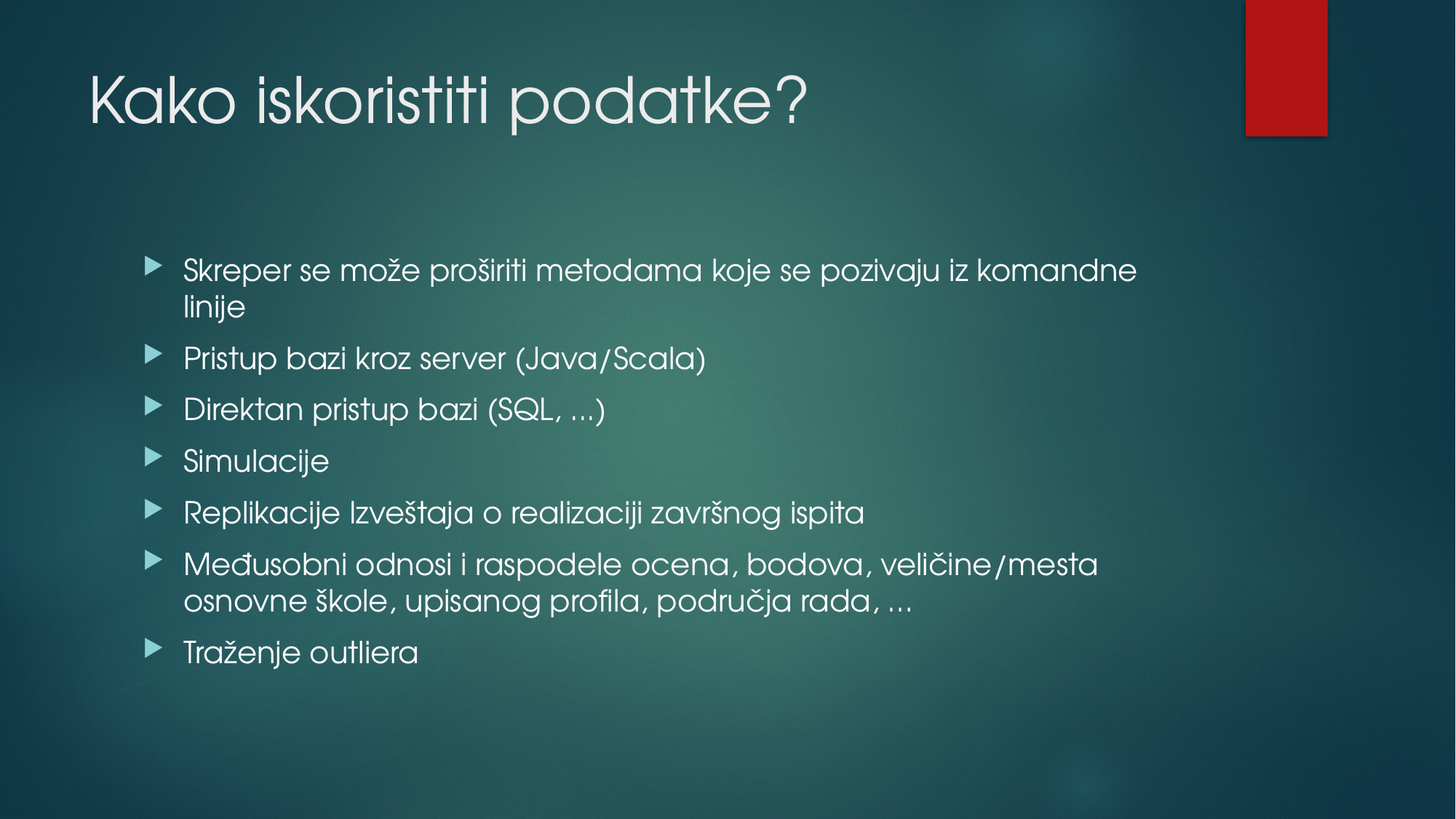

# Kako iskoristiti podatke?
Skreper se može proširiti metodama koje se pozivaju iz komandne linije
Pristup bazi kroz server (Java/Scala)
Direktan pristup bazi (SQL, ...)
Simulacije
Replikacije Izveštaja o realizaciji završnog ispita
Međusobni odnosi i raspodele ocena, bodova, veličine/mesta osnovne škole, upisanog profila, područja rada, …
Traženje outliera